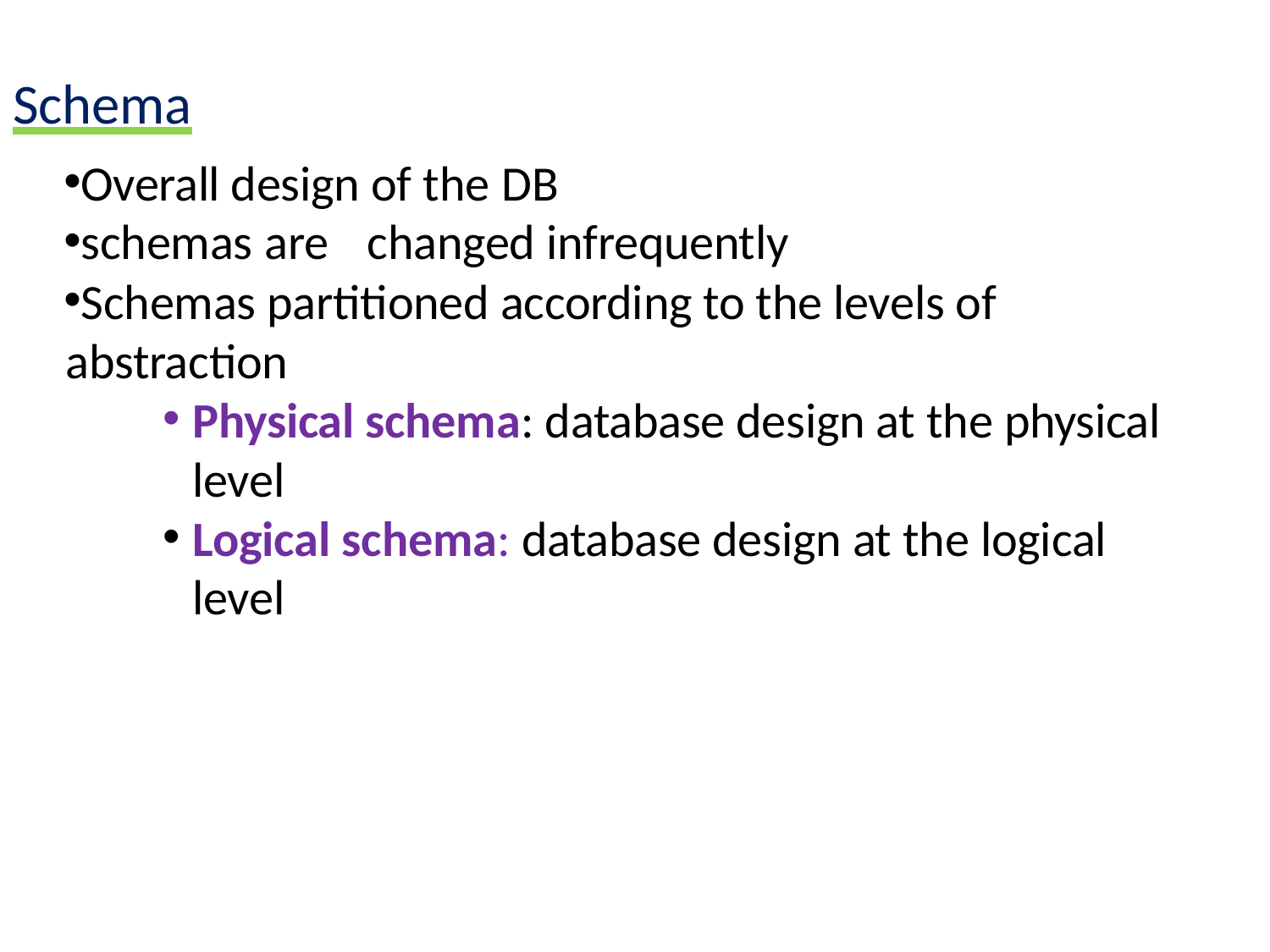

# Schema
Overall design of the DB
schemas are	changed infrequently
Schemas partitioned according to the levels of  abstraction
Physical schema: database design at the physical  level
Logical schema: database design at the logical  level